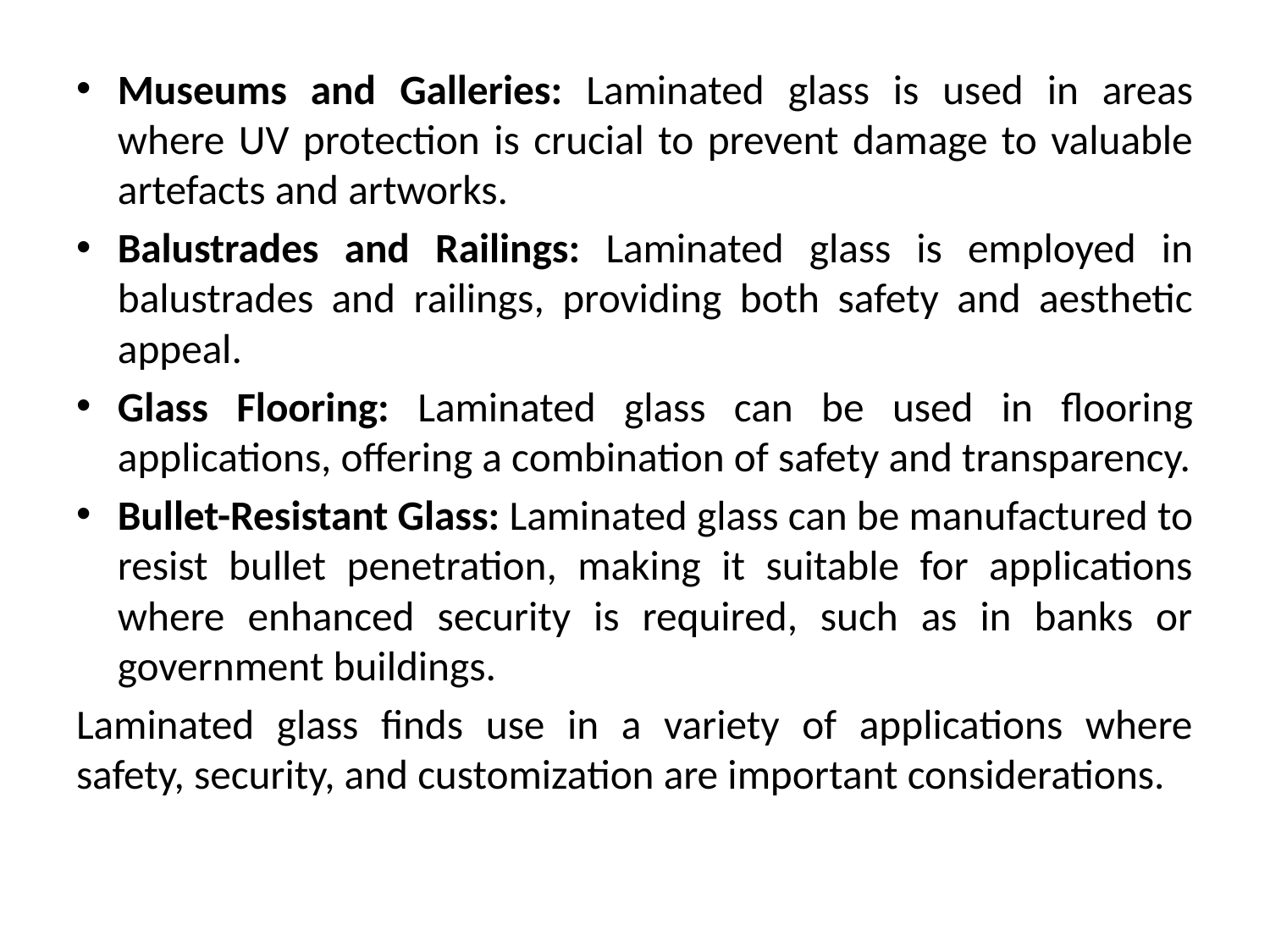

Museums and Galleries: Laminated glass is used in areas where UV protection is crucial to prevent damage to valuable artefacts and artworks.
Balustrades and Railings: Laminated glass is employed in balustrades and railings, providing both safety and aesthetic appeal.
Glass Flooring: Laminated glass can be used in flooring applications, offering a combination of safety and transparency.
Bullet-Resistant Glass: Laminated glass can be manufactured to resist bullet penetration, making it suitable for applications where enhanced security is required, such as in banks or government buildings.
Laminated glass finds use in a variety of applications where safety, security, and customization are important considerations.